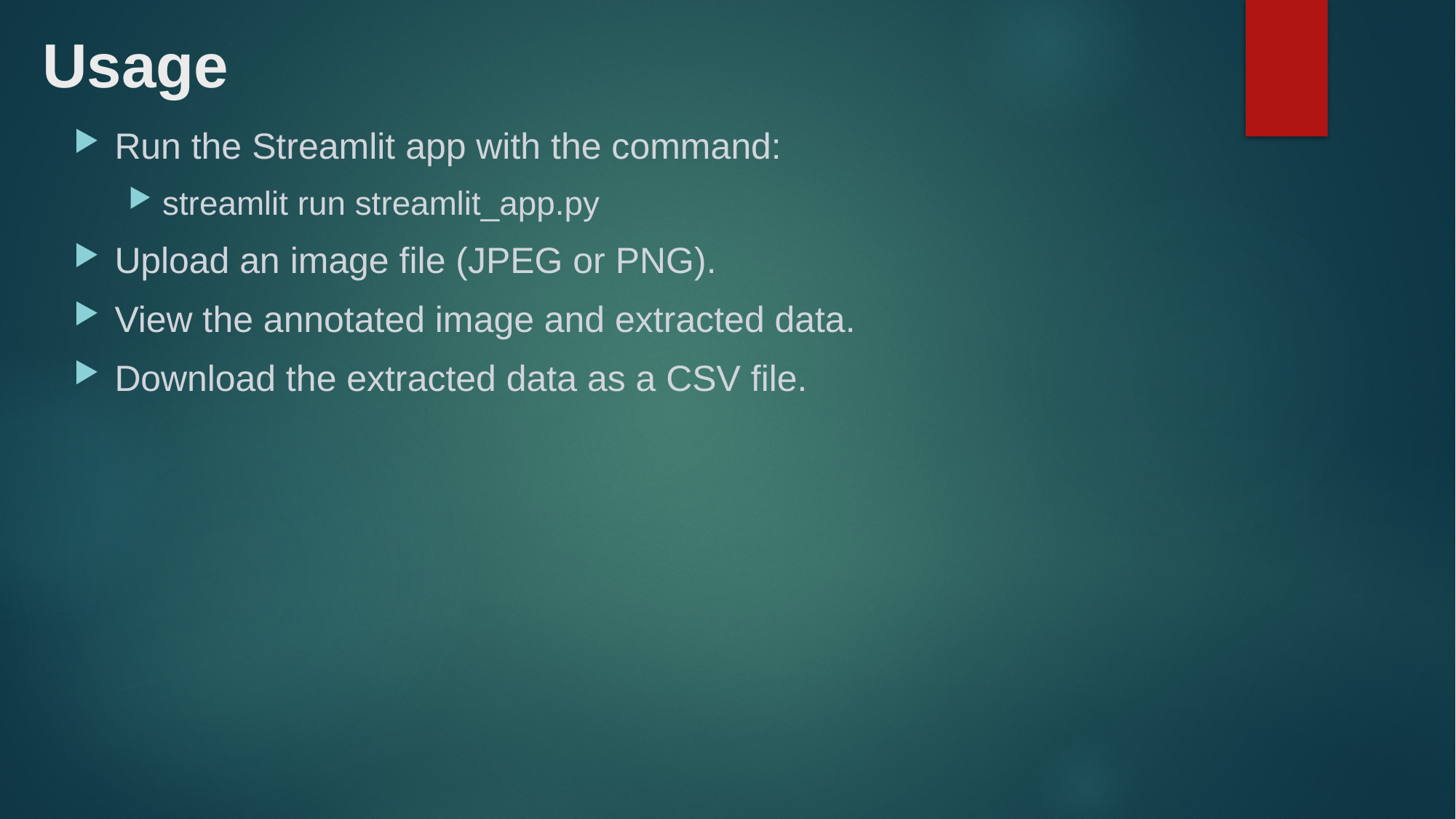

# Usage
Run the Streamlit app with the command:
streamlit run streamlit_app.py
Upload an image file (JPEG or PNG).
View the annotated image and extracted data.
Download the extracted data as a CSV file.